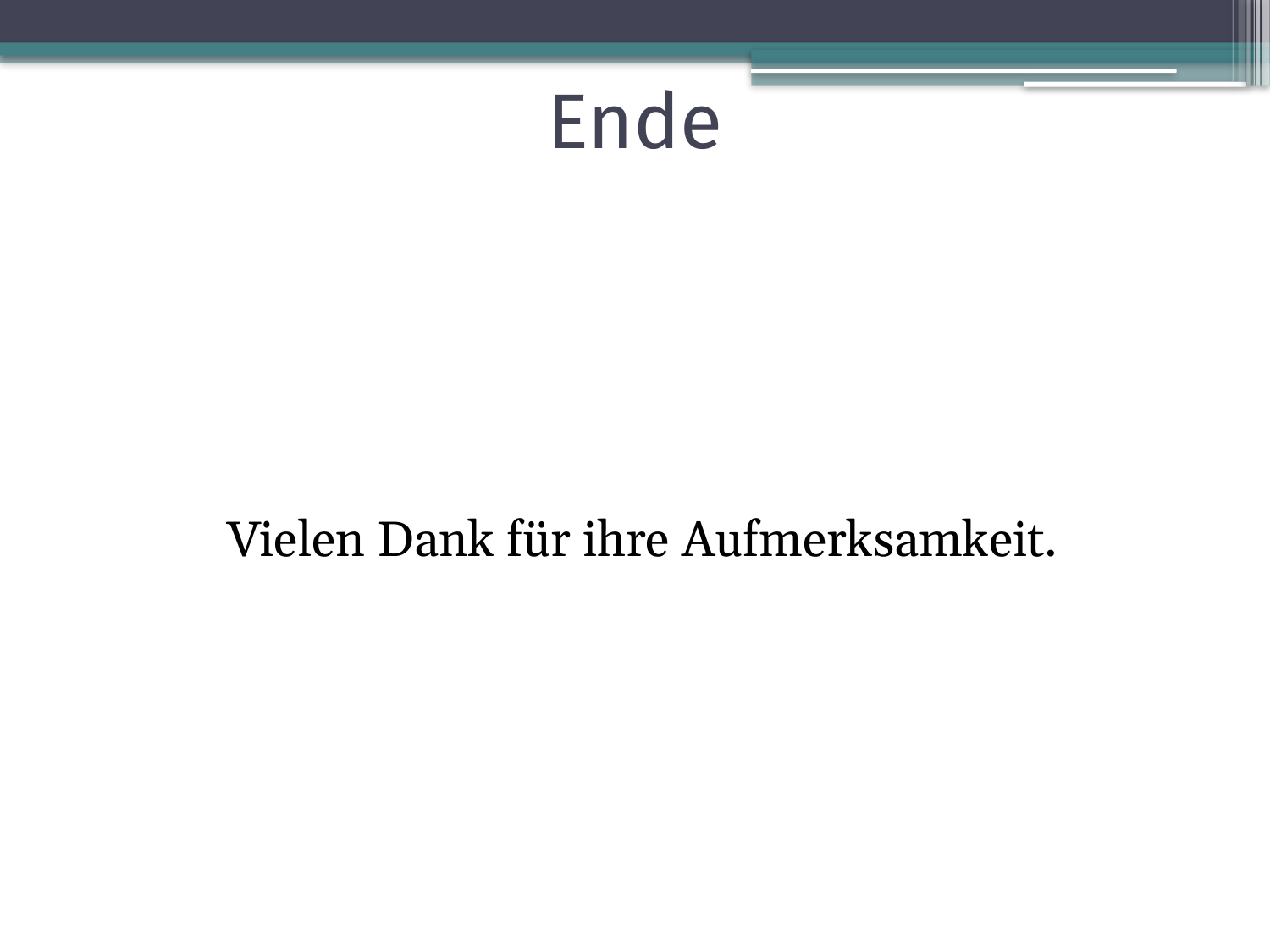

# Vielen Dank für ihre Aufmerksamkeit.
Ende